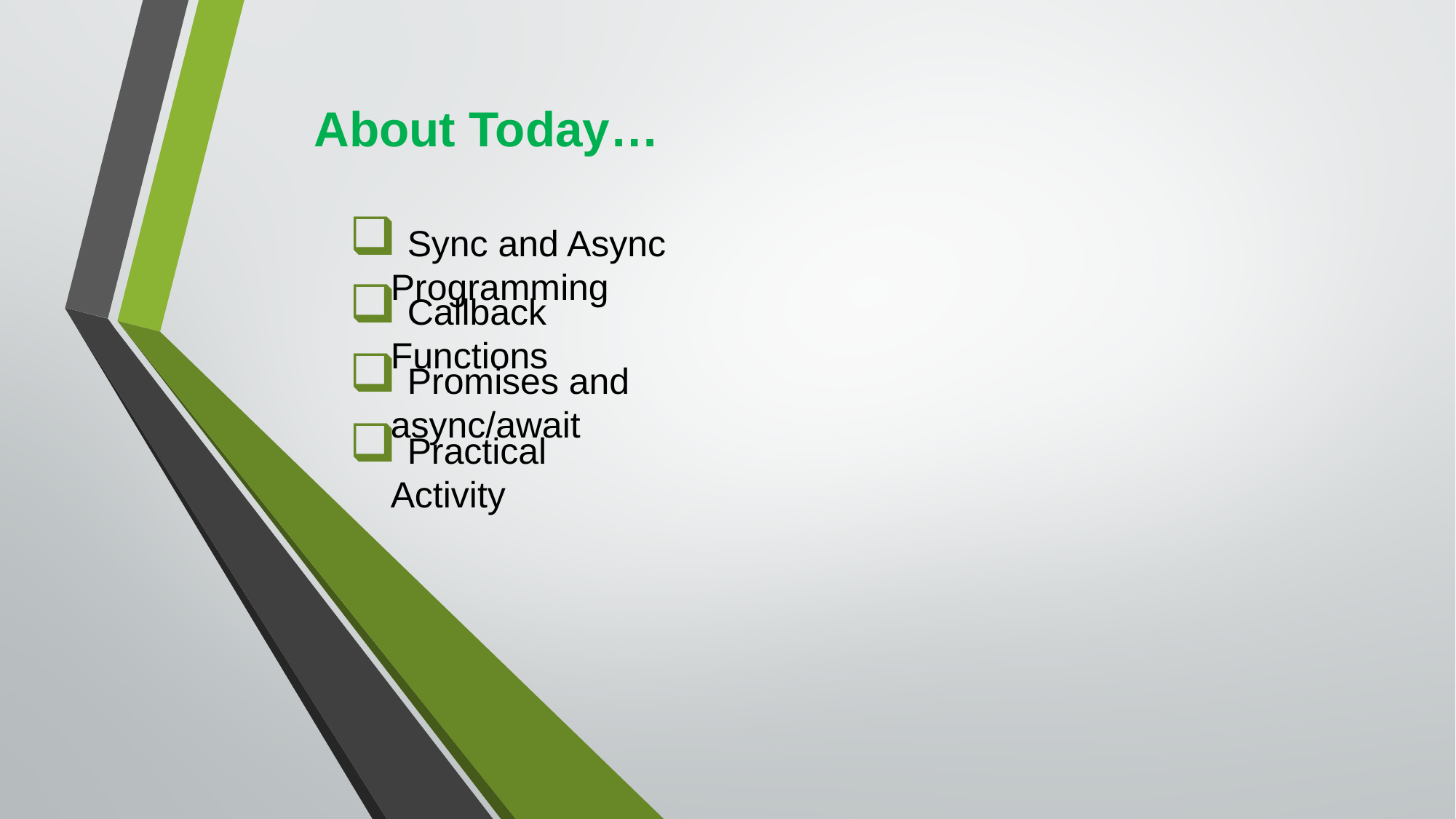

About Today…
 Sync and Async Programming
 Callback Functions
 Promises and async/await
 Practical Activity